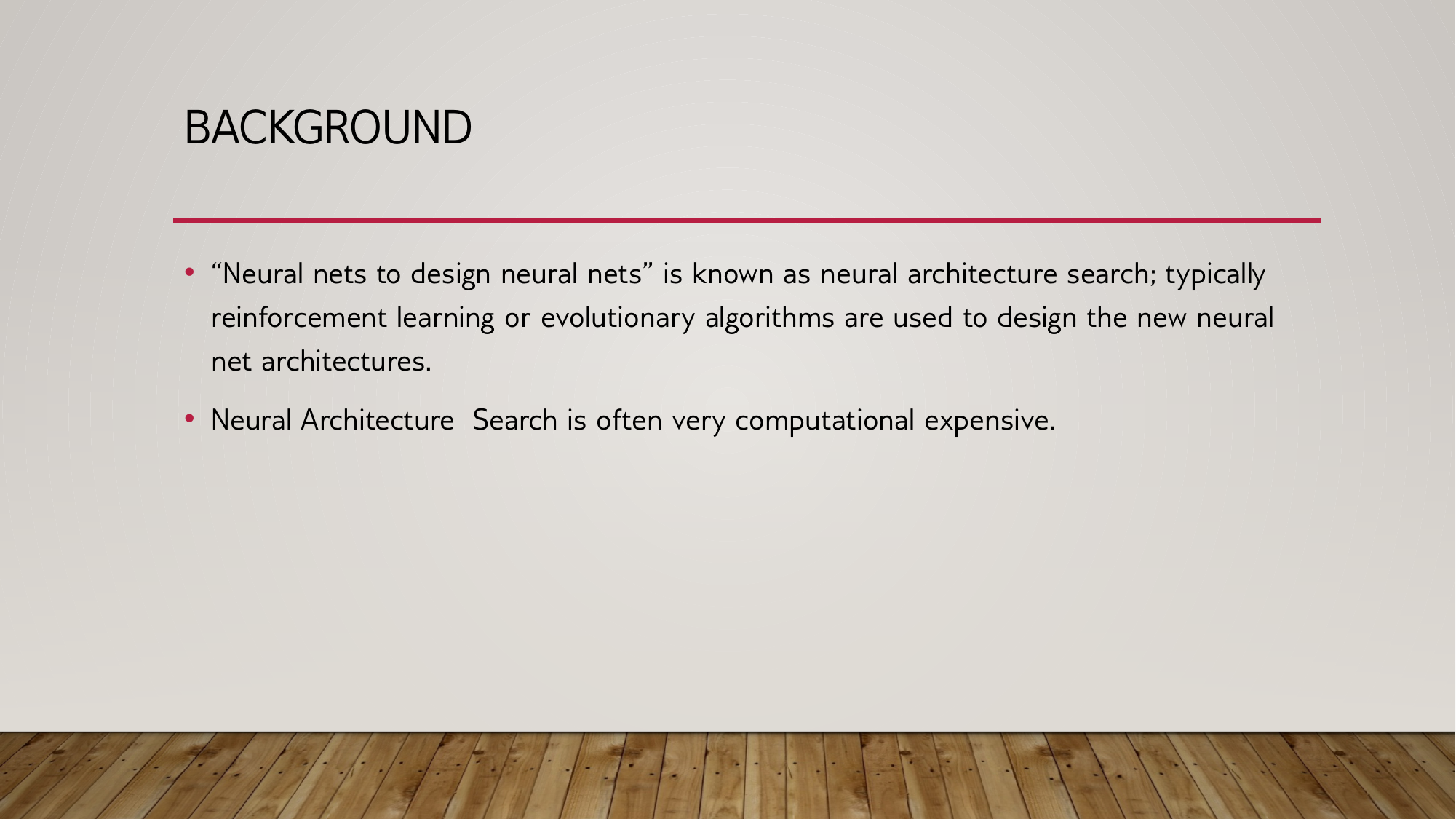

# BACKGROUND
“Neural nets to design neural nets” is known as neural architecture search; typically reinforcement learning or evolutionary algorithms are used to design the new neural net architectures.
Neural Architecture  Search is often very computational expensive.